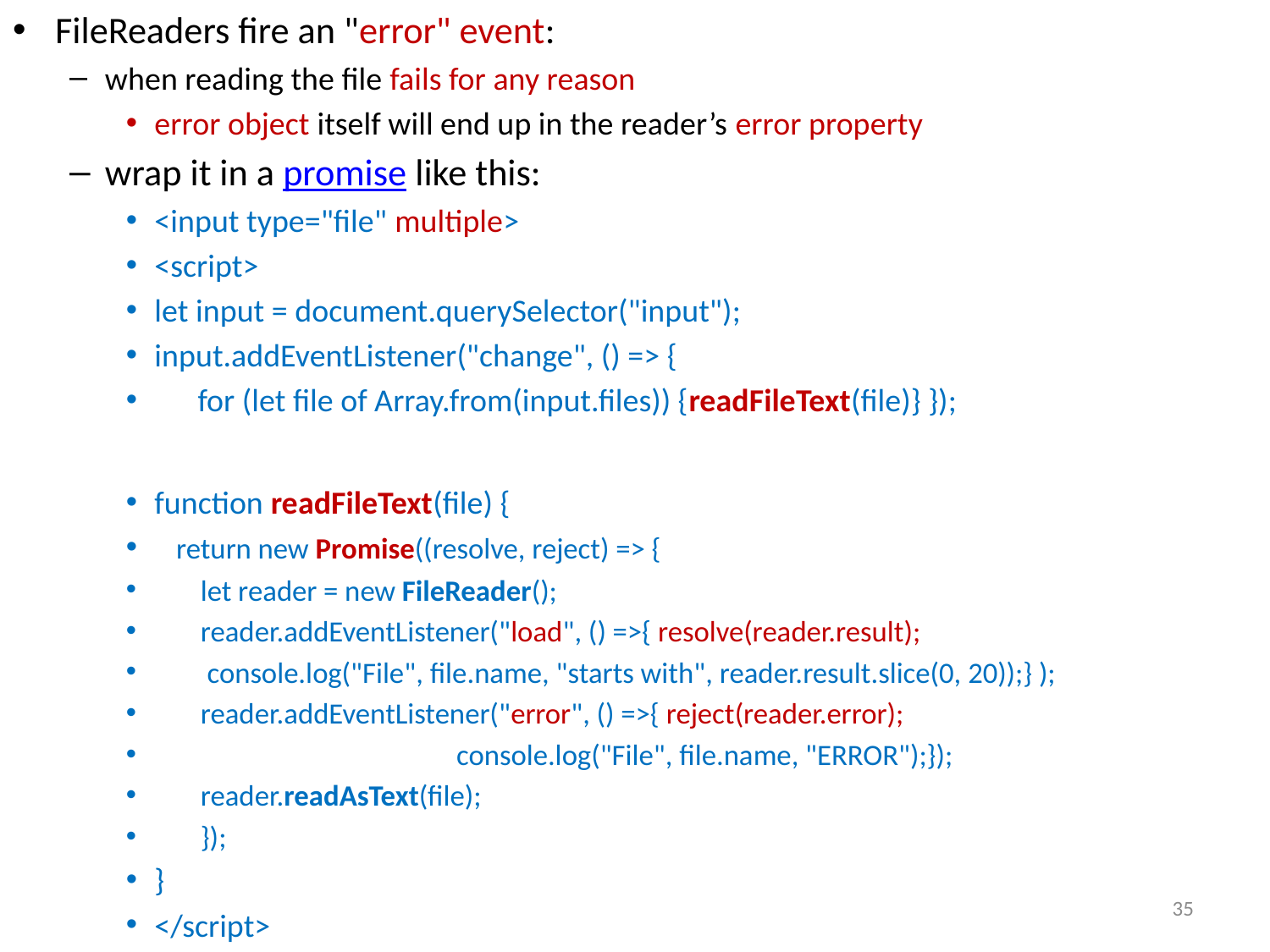

FileReaders fire an "error" event:
when reading the file fails for any reason
error object itself will end up in the reader’s error property
wrap it in a promise like this:
<input type="file" multiple>
<script>
let input = document.querySelector("input");
input.addEventListener("change", () => {
      for (let file of Array.from(input.files)) {readFileText(file)} });

function readFileText(file) {
   return new Promise((resolve, reject) => {
       let reader = new FileReader();
       reader.addEventListener("load", () =>{ resolve(reader.result);
        console.log("File", file.name, "starts with", reader.result.slice(0, 20));} );
       reader.addEventListener("error", () =>{ reject(reader.error);
                                              console.log("File", file.name, "ERROR");});
       reader.readAsText(file);
       });
}
</script>
35